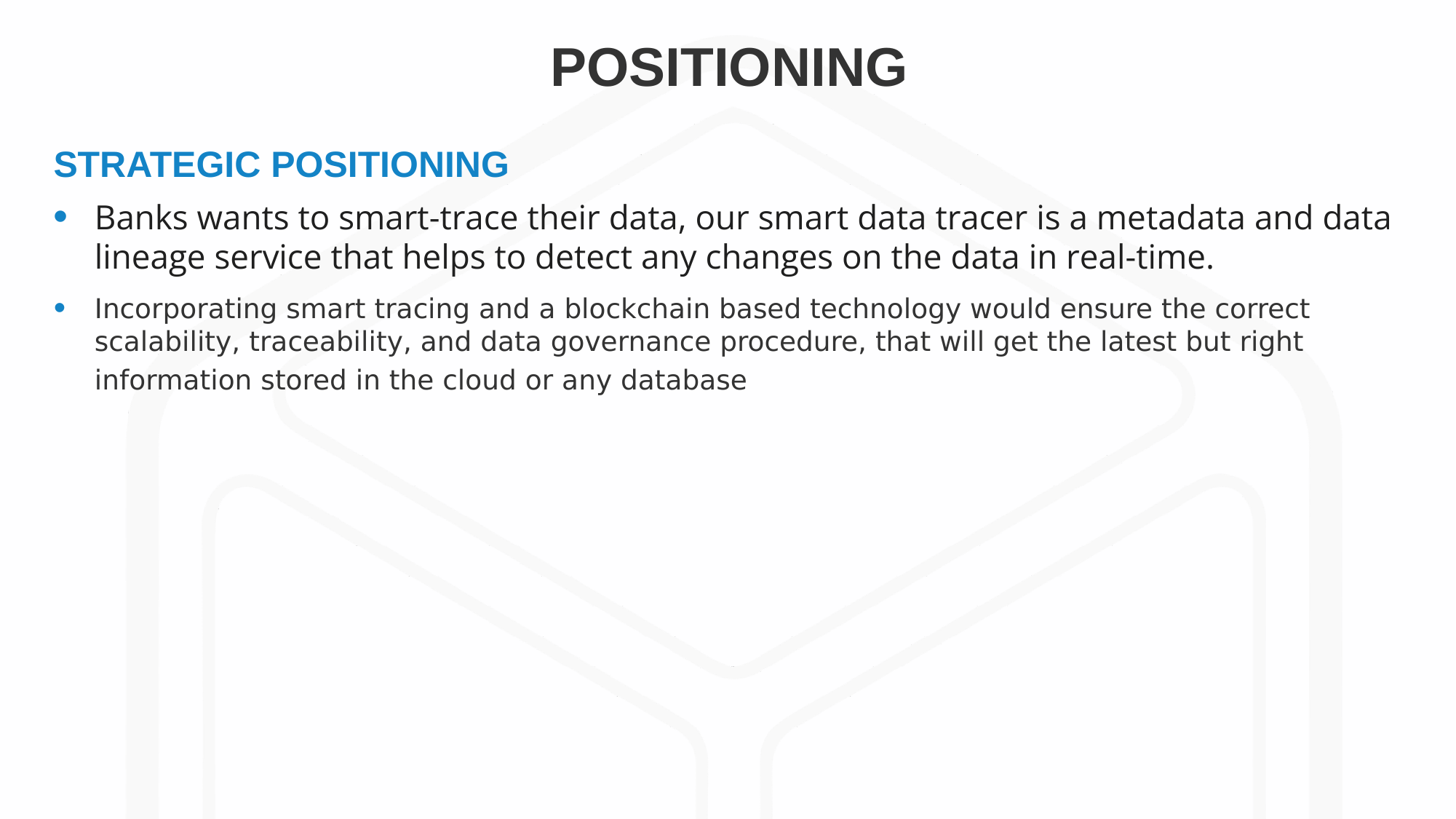

Banks wants to smart-trace their data, our smart data tracer is a metadata and data lineage service that helps to detect any changes on the data in real-time.
Incorporating smart tracing and a blockchain based technology would ensure the correct scalability, traceability, and data governance procedure, that will get the latest but right information stored in the cloud or any database